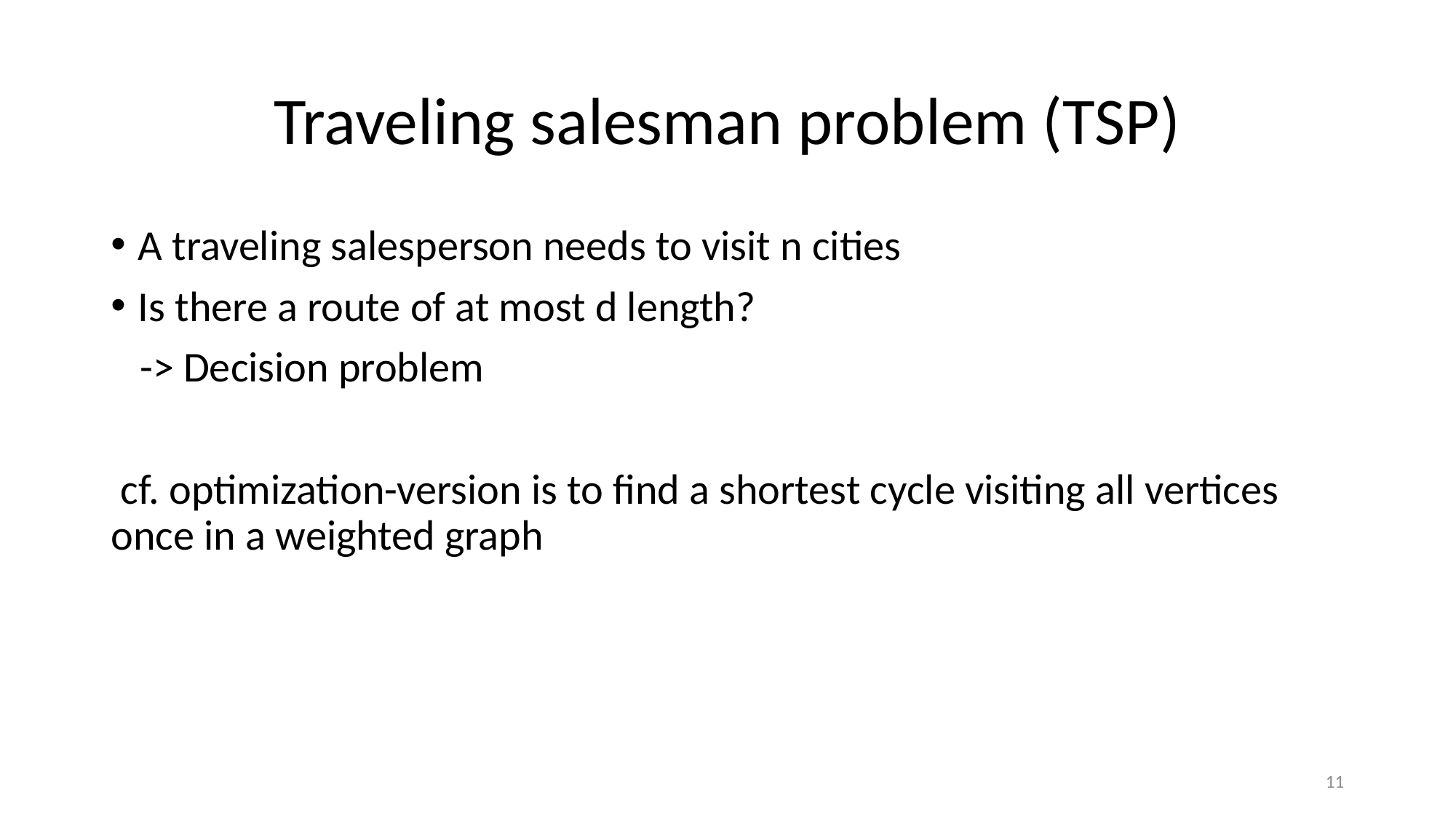

# Traveling salesman problem (TSP)
A traveling salesperson needs to visit n cities
Is there a route of at most d length?
   -> Decision problem

 cf. optimization-version is to find a shortest cycle visiting all vertices    once in a weighted graph

11